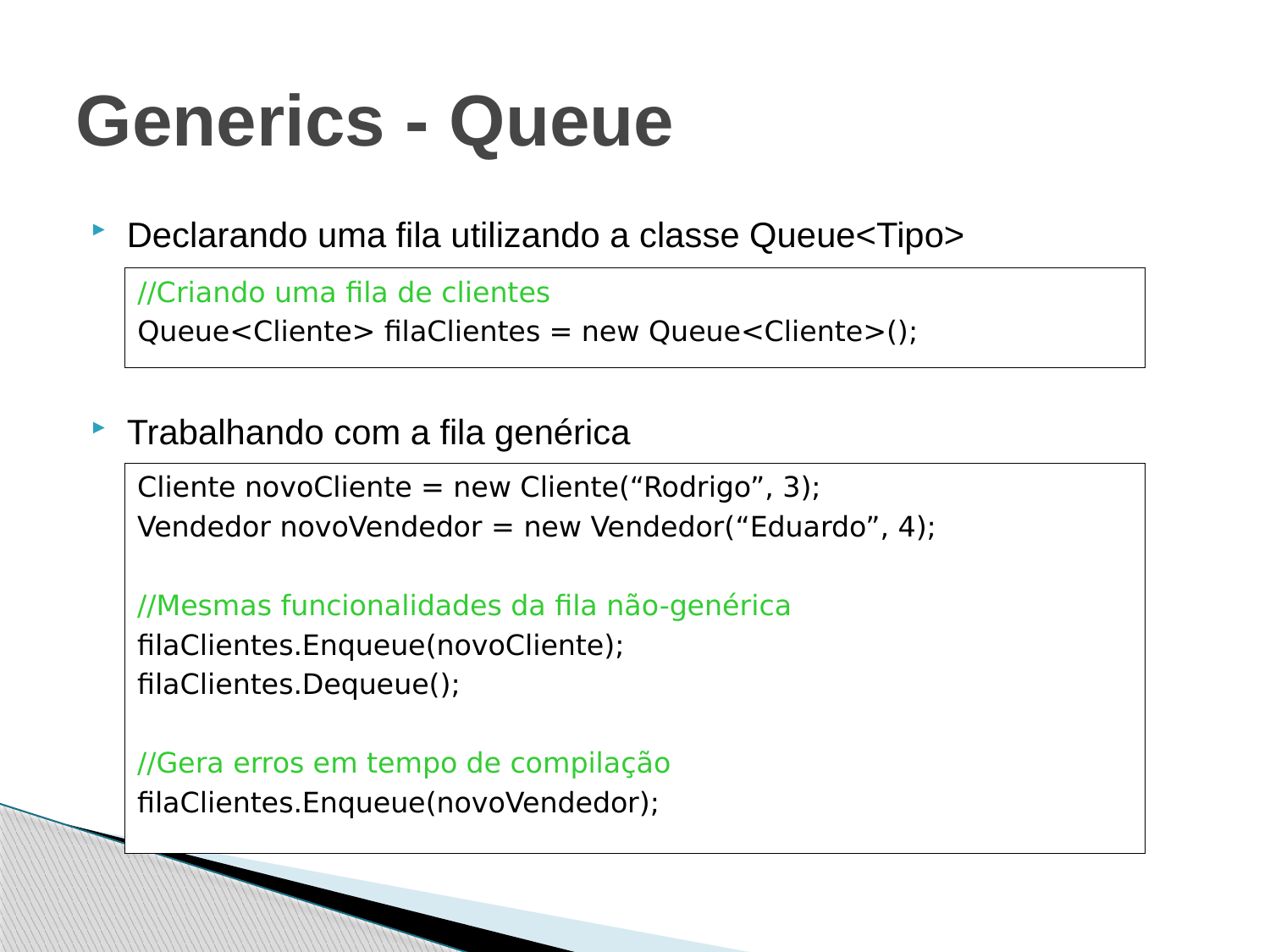

# Generics - Queue
Declarando uma fila utilizando a classe Queue<Tipo>

Trabalhando com a fila genérica
//Criando uma fila de clientes
Queue<Cliente> filaClientes = new Queue<Cliente>();
Cliente novoCliente = new Cliente(“Rodrigo”, 3);
Vendedor novoVendedor = new Vendedor(“Eduardo”, 4);

//Mesmas funcionalidades da fila não-genérica
filaClientes.Enqueue(novoCliente);
filaClientes.Dequeue();

//Gera erros em tempo de compilação
filaClientes.Enqueue(novoVendedor);